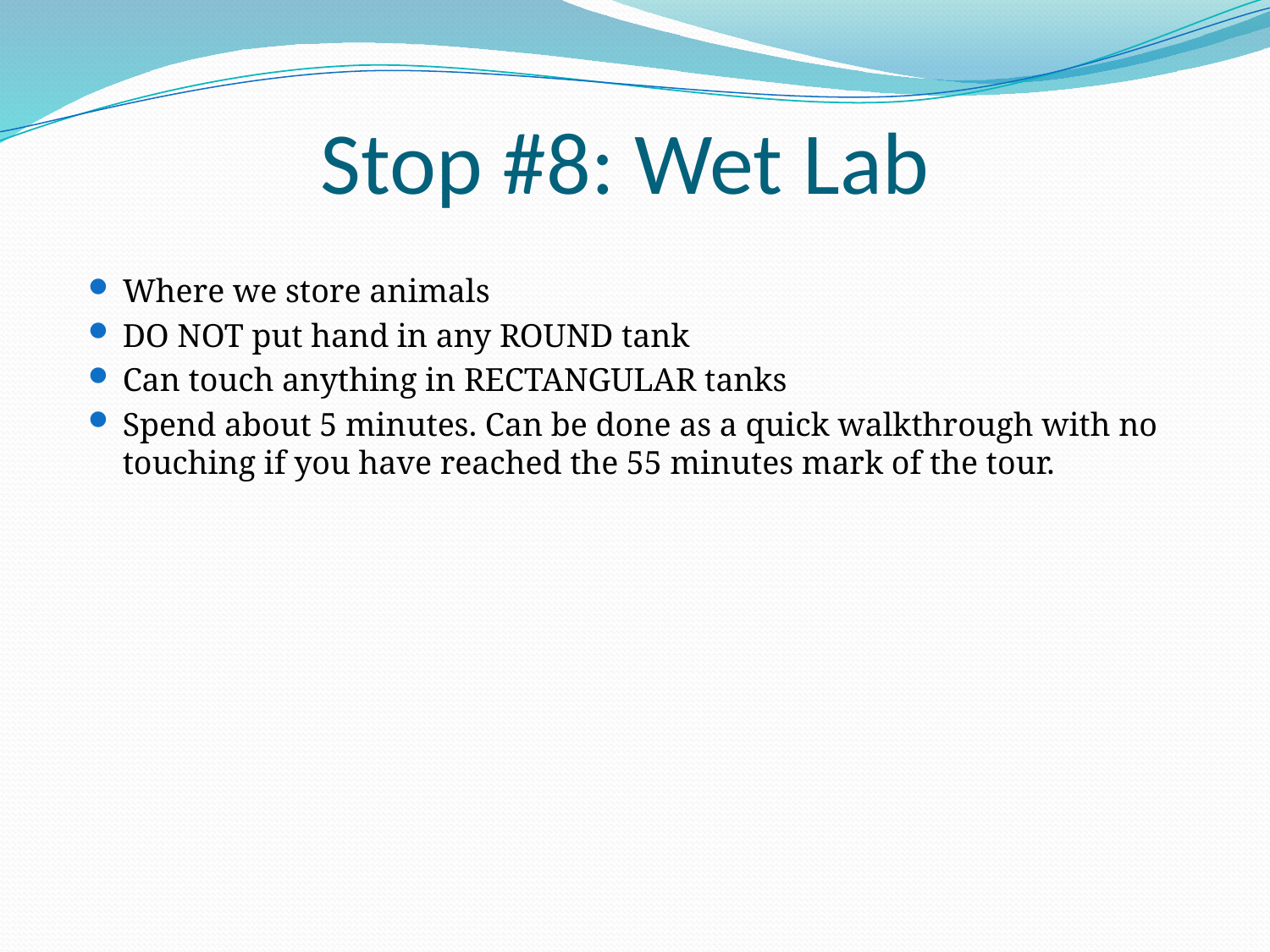

# Stop #8: Wet Lab
Where we store animals
DO NOT put hand in any ROUND tank
Can touch anything in RECTANGULAR tanks
Spend about 5 minutes. Can be done as a quick walkthrough with no touching if you have reached the 55 minutes mark of the tour.